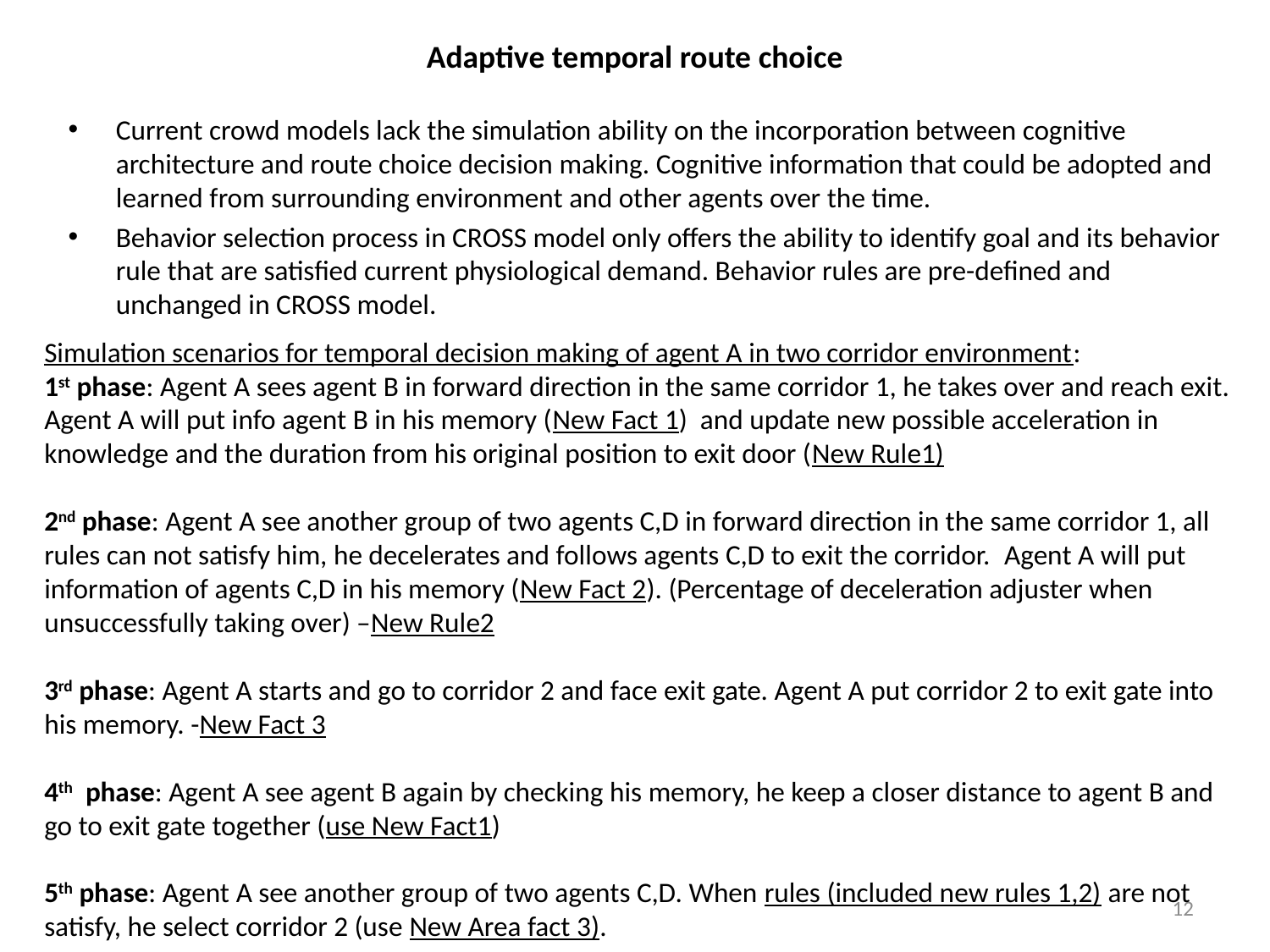

# Adaptive temporal route choice
Current crowd models lack the simulation ability on the incorporation between cognitive architecture and route choice decision making. Cognitive information that could be adopted and learned from surrounding environment and other agents over the time.
Behavior selection process in CROSS model only offers the ability to identify goal and its behavior rule that are satisfied current physiological demand. Behavior rules are pre-defined and unchanged in CROSS model.

Simulation scenarios for temporal decision making of agent A in two corridor environment:
1st phase: Agent A sees agent B in forward direction in the same corridor 1, he takes over and reach exit. Agent A will put info agent B in his memory (New Fact 1)  and update new possible acceleration in knowledge and the duration from his original position to exit door (New Rule1)

2nd phase: Agent A see another group of two agents C,D in forward direction in the same corridor 1, all rules can not satisfy him, he decelerates and follows agents C,D to exit the corridor.  Agent A will put information of agents C,D in his memory (New Fact 2). (Percentage of deceleration adjuster when unsuccessfully taking over) –New Rule2

3rd phase: Agent A starts and go to corridor 2 and face exit gate. Agent A put corridor 2 to exit gate into his memory. -New Fact 3

4th  phase: Agent A see agent B again by checking his memory, he keep a closer distance to agent B and go to exit gate together (use New Fact1)

5th phase: Agent A see another group of two agents C,D. When rules (included new rules 1,2) are not satisfy, he select corridor 2 (use New Area fact 3).

12